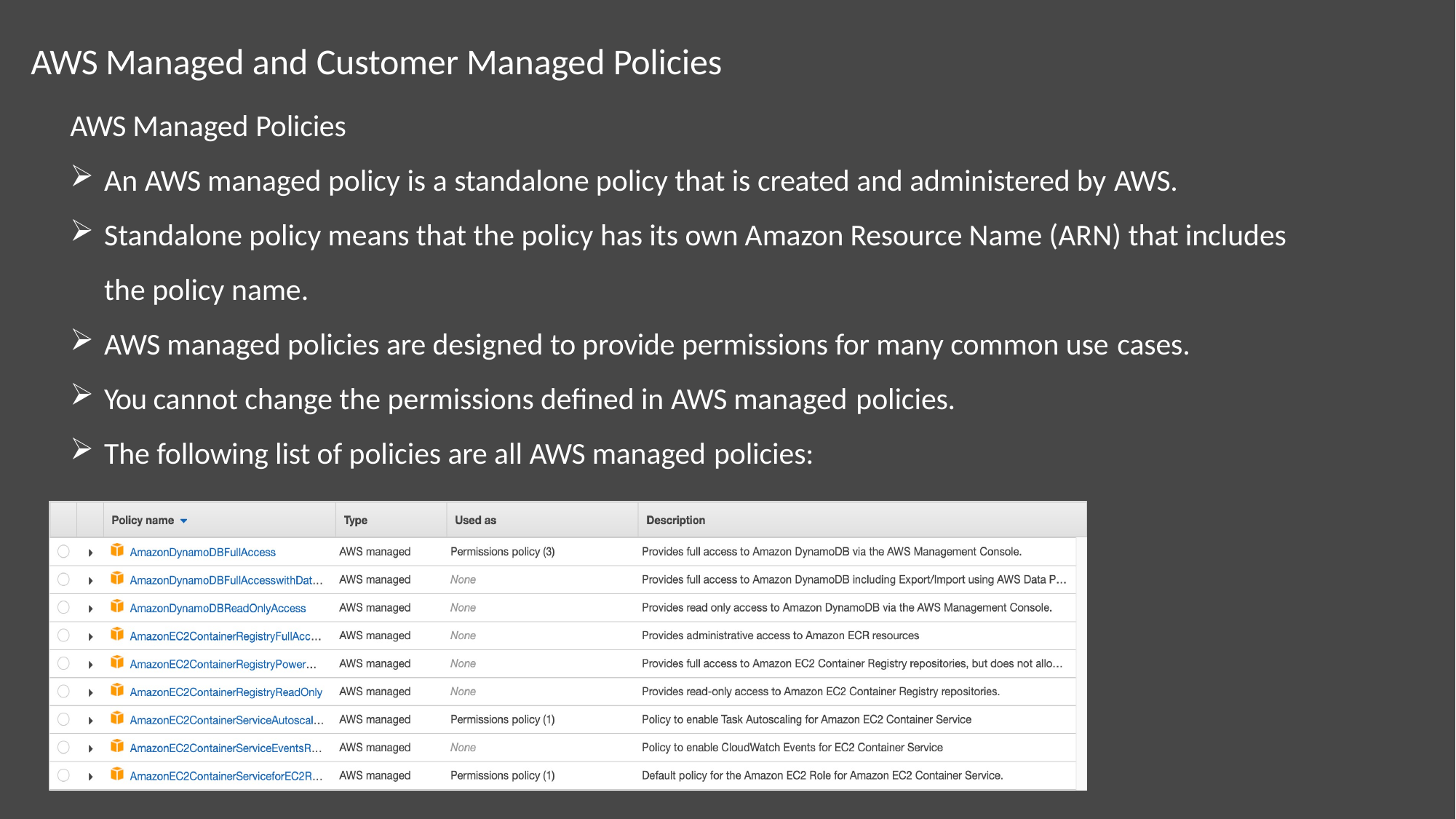

# AWS Managed and Customer Managed Policies
AWS Managed Policies
An AWS managed policy is a standalone policy that is created and administered by AWS.
Standalone policy means that the policy has its own Amazon Resource Name (ARN) that includes  the policy name.
AWS managed policies are designed to provide permissions for many common use cases.
You cannot change the permissions defined in AWS managed policies.
The following list of policies are all AWS managed policies: